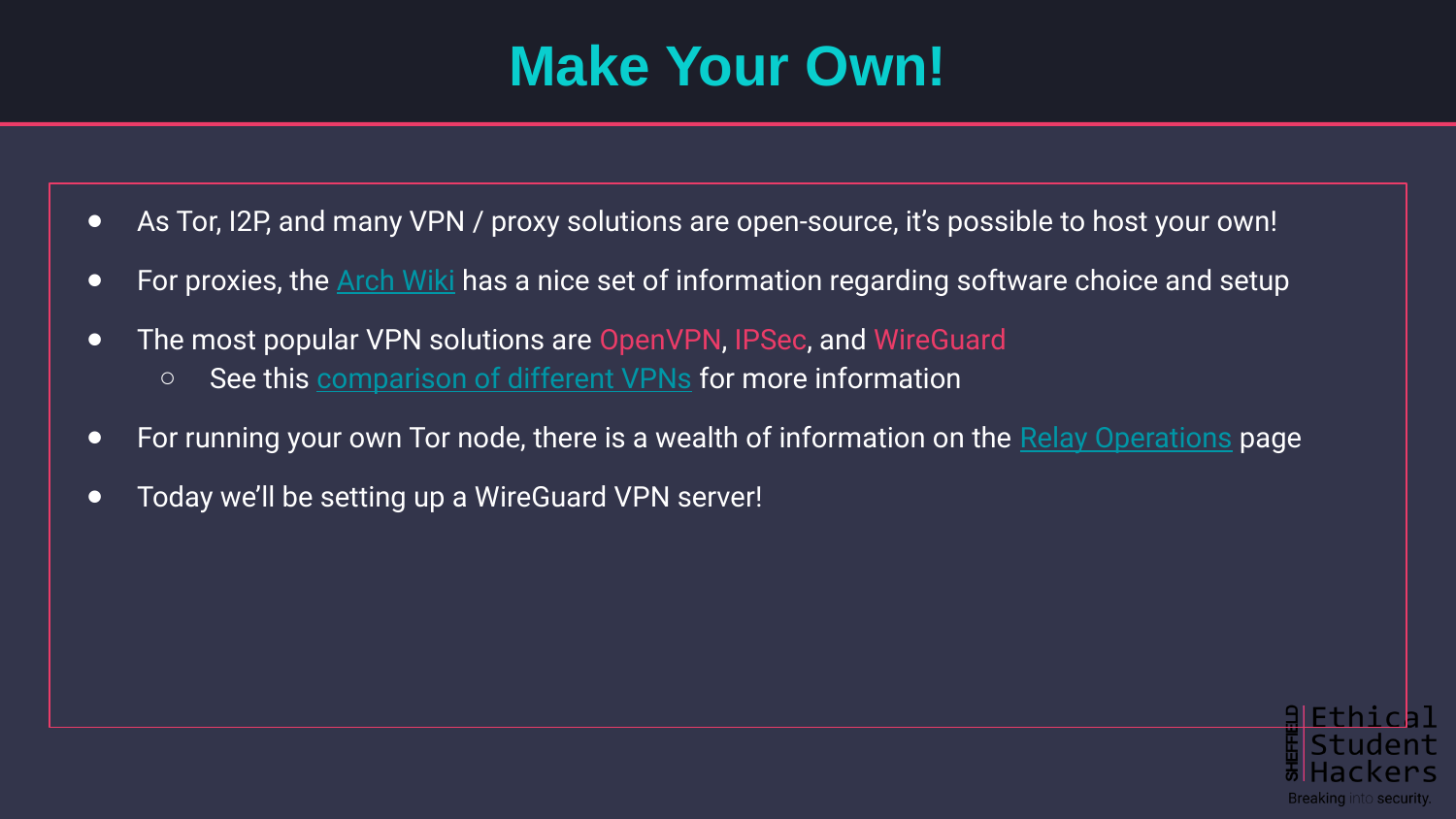

# Make Your Own!
As Tor, I2P, and many VPN / proxy solutions are open-source, it’s possible to host your own!
For proxies, the Arch Wiki has a nice set of information regarding software choice and setup
The most popular VPN solutions are OpenVPN, IPSec, and WireGuard
See this comparison of different VPNs for more information
For running your own Tor node, there is a wealth of information on the Relay Operations page
Today we’ll be setting up a WireGuard VPN server!